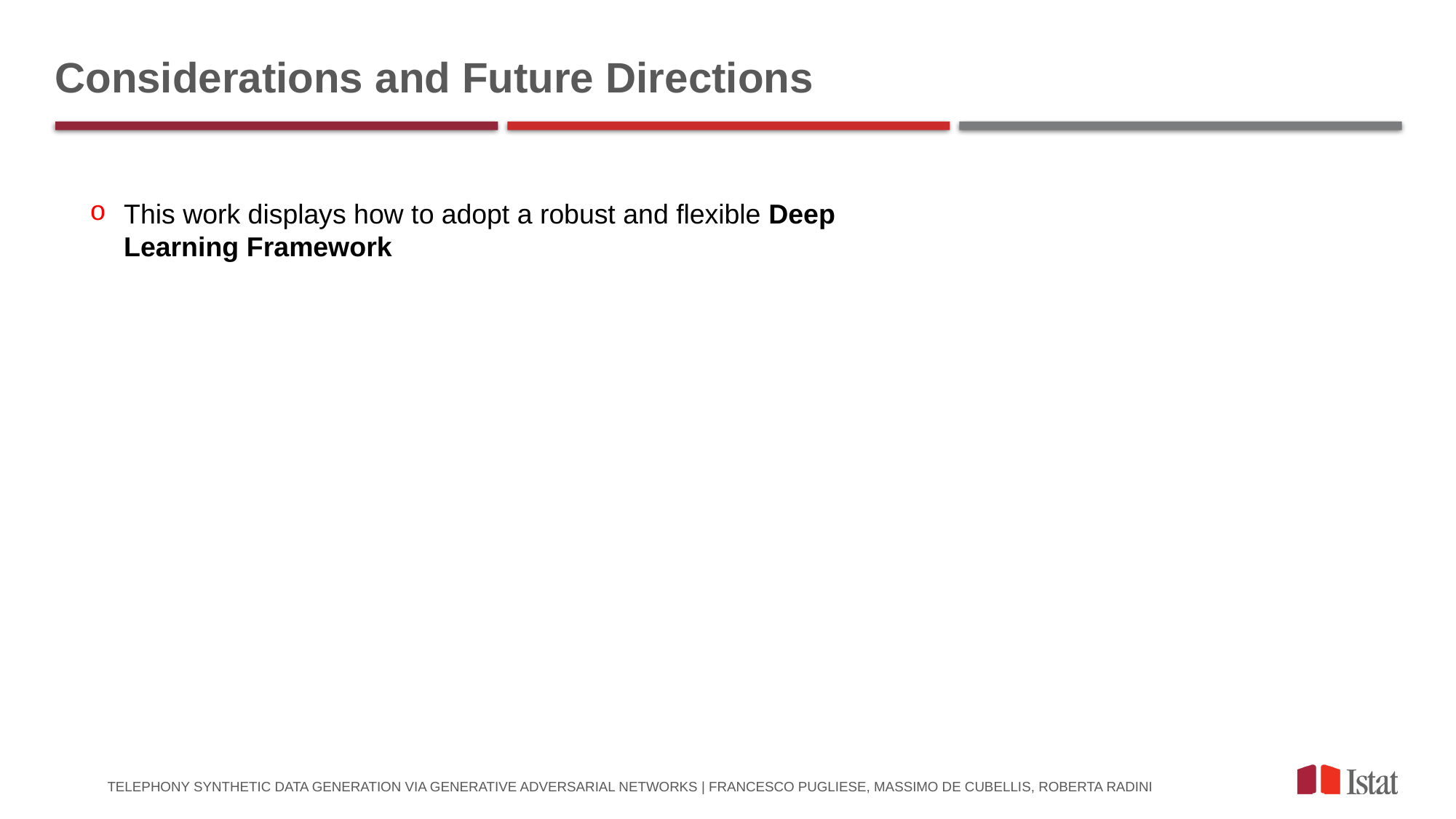

# Considerations and Future Directions
This work displays how to adopt a robust and flexible Deep Learning Framework
Telephony Synthetic Data Generation via Generative Adversarial Networks | FRANCESCO PUGLIESE, Massimo De Cubellis, Roberta RADINI